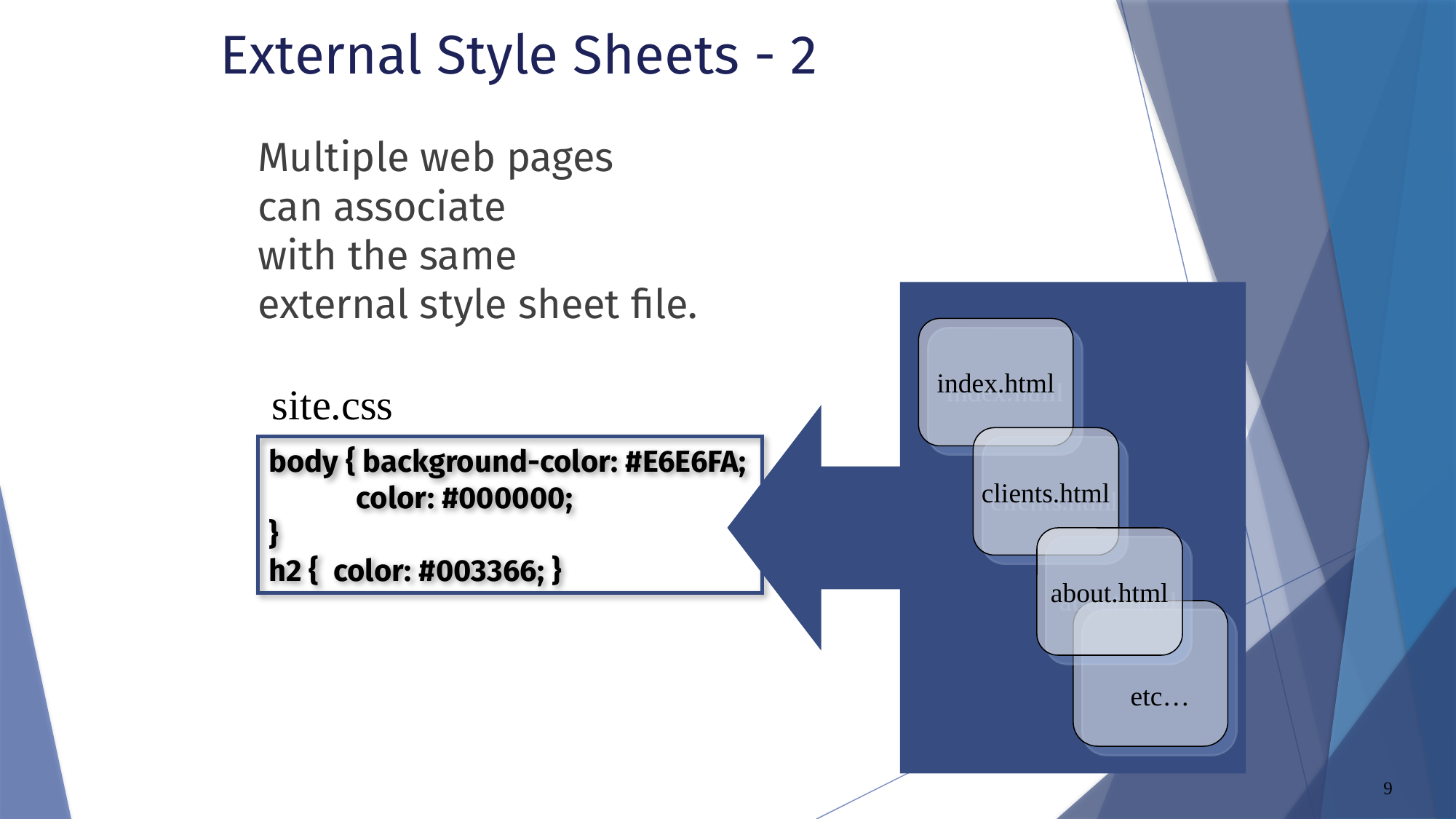

# External Style Sheets - 2
Multiple web pages
can associate
with the same
external style sheet file.

index.html
site.css
clients.html
body { background-color: #E6E6FA;
            color: #000000;
}
h2 {  color: #003366; }
about.html

etc…
9